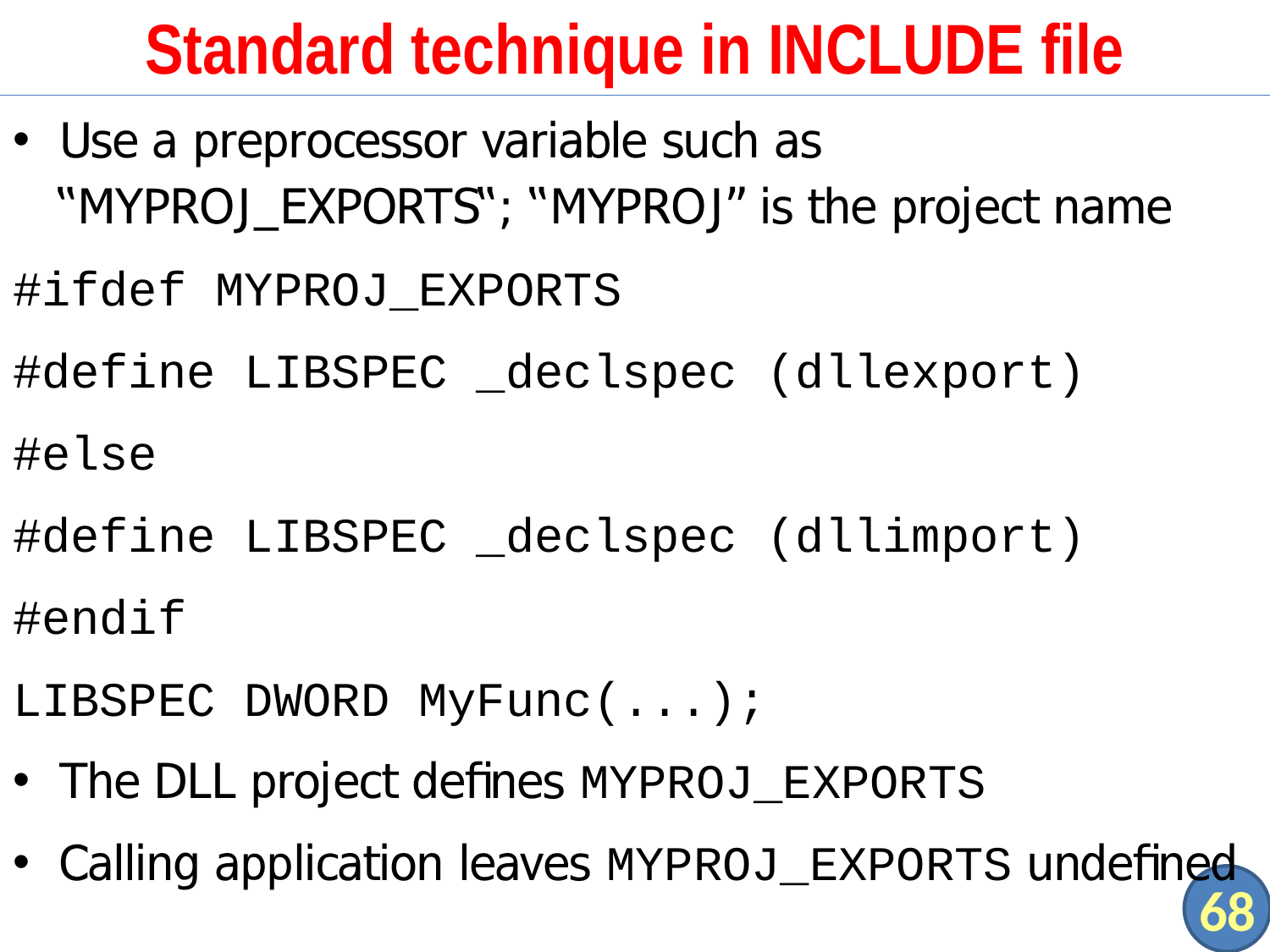

# Standard technique in INCLUDE file
Use a preprocessor variable such as “MYPROJ_EXPORTS“; “MYPROJ” is the project name
#ifdef MYPROJ_EXPORTS
#define LIBSPEC _declspec (dllexport)
#else
#define LIBSPEC _declspec (dllimport)
#endif
LIBSPEC DWORD MyFunc(...);
The DLL project defines MYPROJ_EXPORTS
Calling application leaves MYPROJ_EXPORTS undefined

68